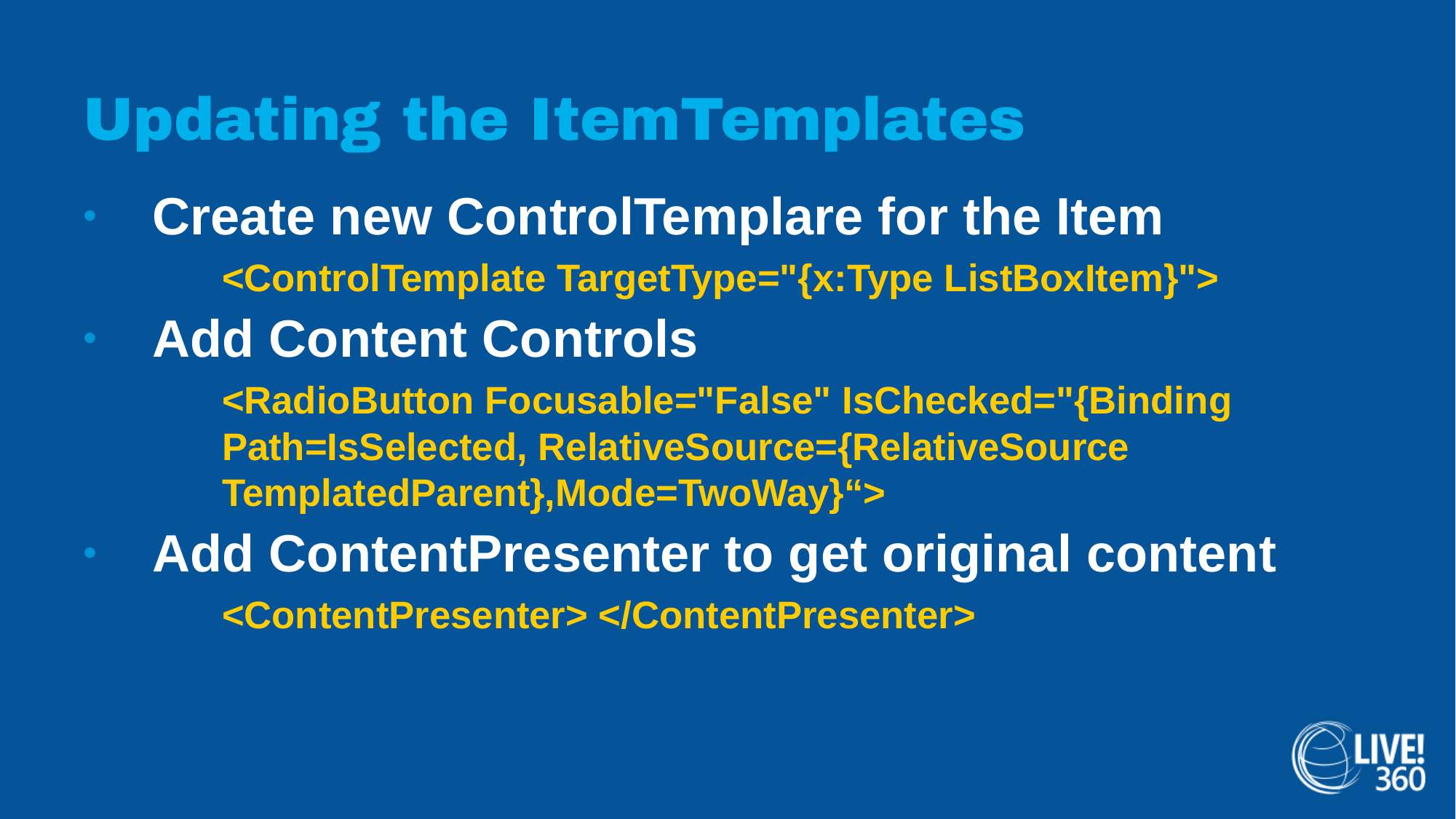

# Updating the ItemTemplates
Create new ControlTemplare for the Item
<ControlTemplate TargetType="{x:Type ListBoxItem}">
Add Content Controls
<RadioButton Focusable="False" IsChecked="{Binding Path=IsSelected, RelativeSource={RelativeSource TemplatedParent},Mode=TwoWay}“>
Add ContentPresenter to get original content
<ContentPresenter> </ContentPresenter>